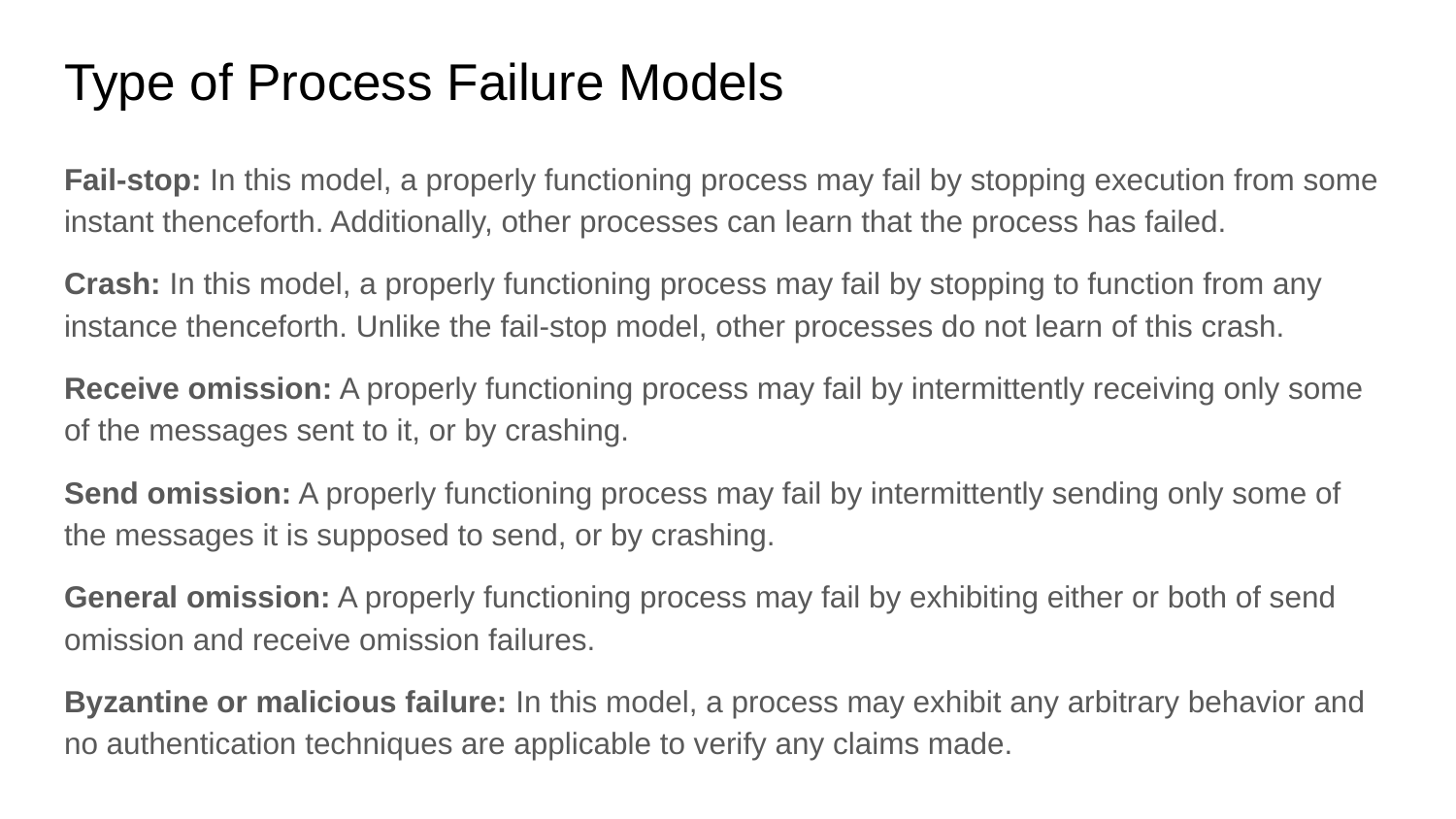

# Type of Process Failure Models
Fail-stop: In this model, a properly functioning process may fail by stopping execution from some instant thenceforth. Additionally, other processes can learn that the process has failed.
Crash: In this model, a properly functioning process may fail by stopping to function from any instance thenceforth. Unlike the fail-stop model, other processes do not learn of this crash.
Receive omission: A properly functioning process may fail by intermittently receiving only some of the messages sent to it, or by crashing.
Send omission: A properly functioning process may fail by intermittently sending only some of the messages it is supposed to send, or by crashing.
General omission: A properly functioning process may fail by exhibiting either or both of send omission and receive omission failures.
Byzantine or malicious failure: In this model, a process may exhibit any arbitrary behavior and no authentication techniques are applicable to verify any claims made.